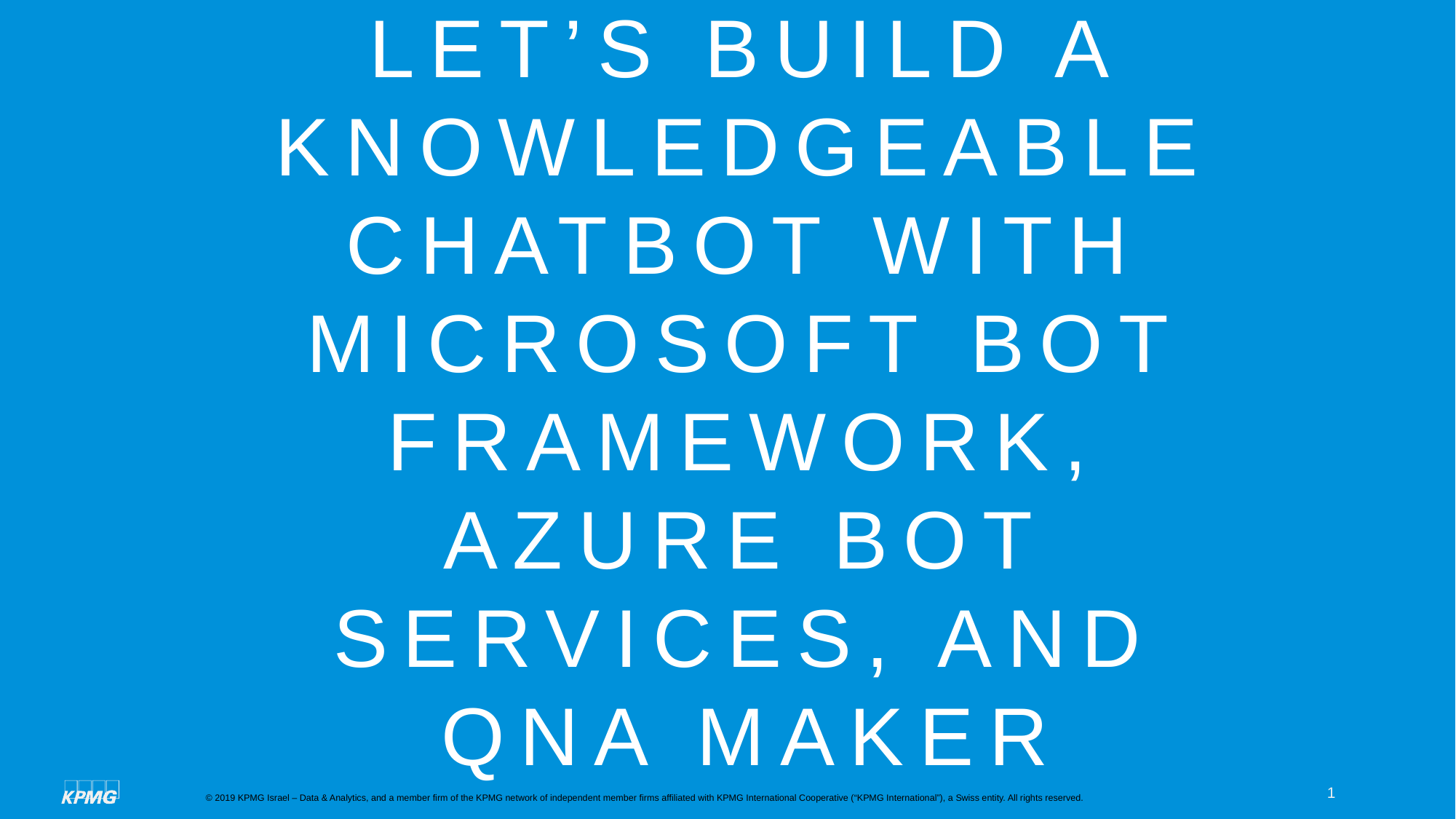

Let’s build a knowledgeable chatbot with Microsoft Bot Framework, Azure Bot Services, and QnA Maker